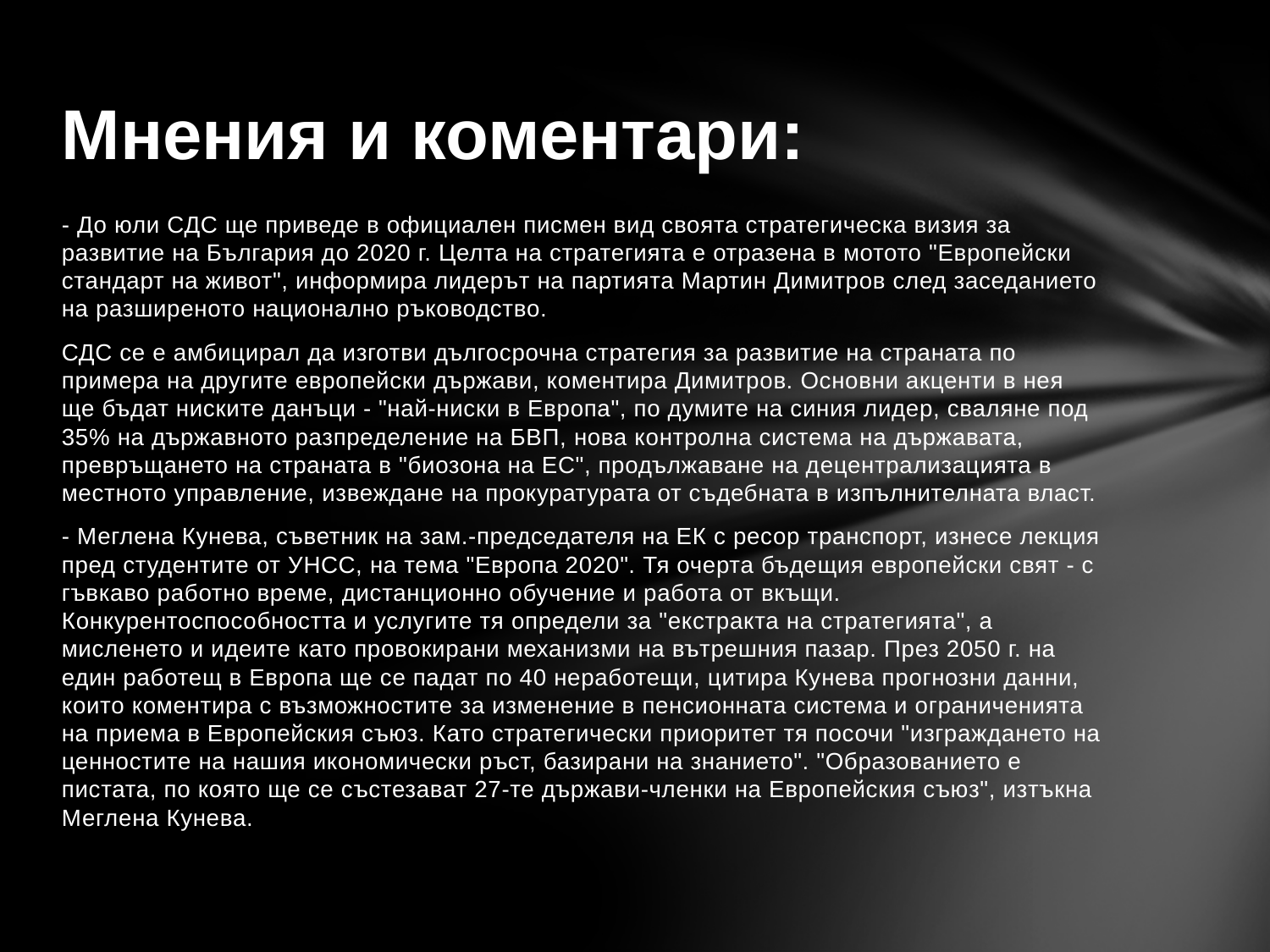

# Мнения и коментари:
- До юли СДС ще приведе в официален писмен вид своята стратегическа визия за развитие на България до 2020 г. Целта на стратегията е отразена в мотото "Европейски стандарт на живот", информира лидерът на партията Мартин Димитров след заседанието на разширеното национално ръководство.
СДС се е амбицирал да изготви дългосрочна стратегия за развитие на страната по примера на другите европейски държави, коментира Димитров. Основни акценти в нея ще бъдат ниските данъци - "най-ниски в Европа", по думите на синия лидер, сваляне под 35% на държавното разпределение на БВП, нова контролна система на държавата, превръщането на страната в "биозона на ЕС", продължаване на децентрализацията в местното управление, извеждане на прокуратурата от съдебната в изпълнителната власт.
- Меглена Кунева, съветник на зам.-председателя на ЕК с ресор транспорт, изнесе лекция пред студентите от УНСС, на тема "Европа 2020". Тя очерта бъдещия европейски свят - с гъвкаво работно време, дистанционно обучение и работа от вкъщи. Конкурентоспособността и услугите тя определи за "екстракта на стратегията", а мисленето и идеите като провокирани механизми на вътрешния пазар. През 2050 г. на един работещ в Европа ще се падат по 40 неработещи, цитира Кунева прогнозни данни, които коментира с възможностите за изменение в пенсионната система и ограниченията на приема в Европейския съюз. Като стратегически приоритет тя посочи "изграждането на ценностите на нашия икономически ръст, базирани на знанието". "Образованието е пистата, по която ще се състезават 27-те държави-членки на Европейския съюз", изтъкна Меглена Кунева.